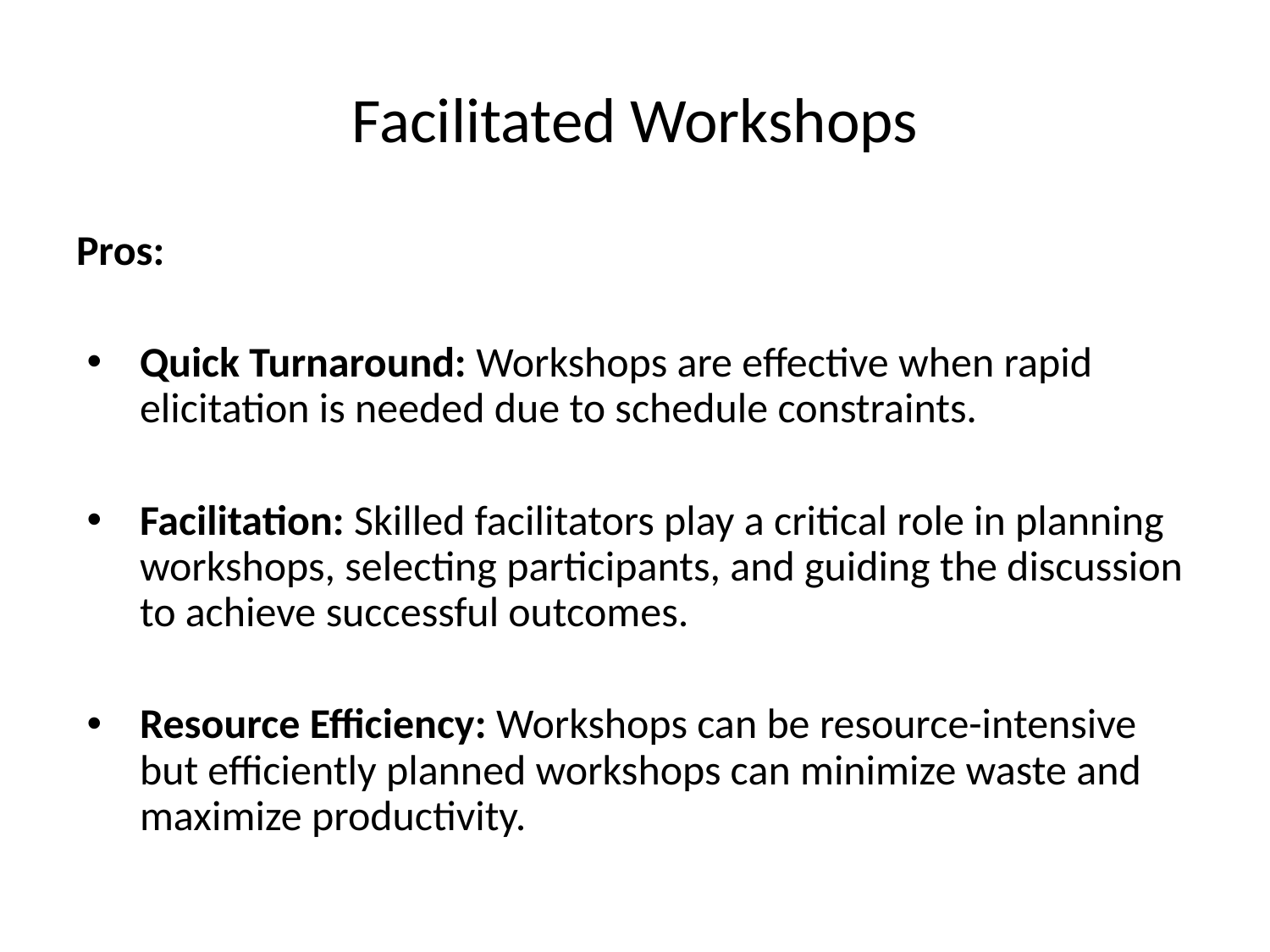

# Facilitated Workshops
Pros:

Quick Turnaround: Workshops are effective when rapid elicitation is needed due to schedule constraints.

Facilitation: Skilled facilitators play a critical role in planning workshops, selecting participants, and guiding the discussion to achieve successful outcomes.

Resource Efficiency: Workshops can be resource-intensive but efficiently planned workshops can minimize waste and maximize productivity.